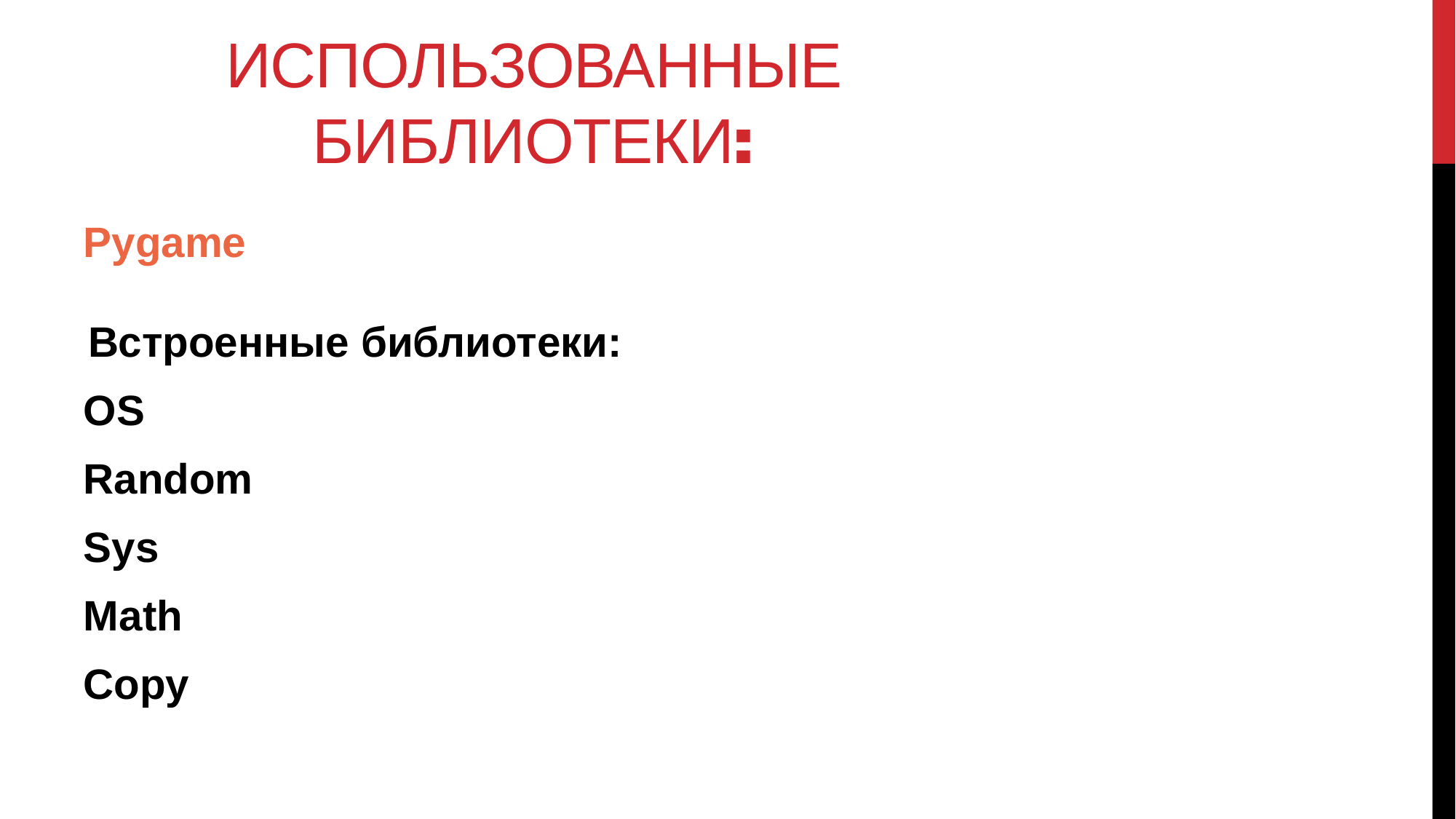

# Использованные библиотеки:
Pygame

 Встроенные библиотеки:
OS
Random
Sys
Math
Copy